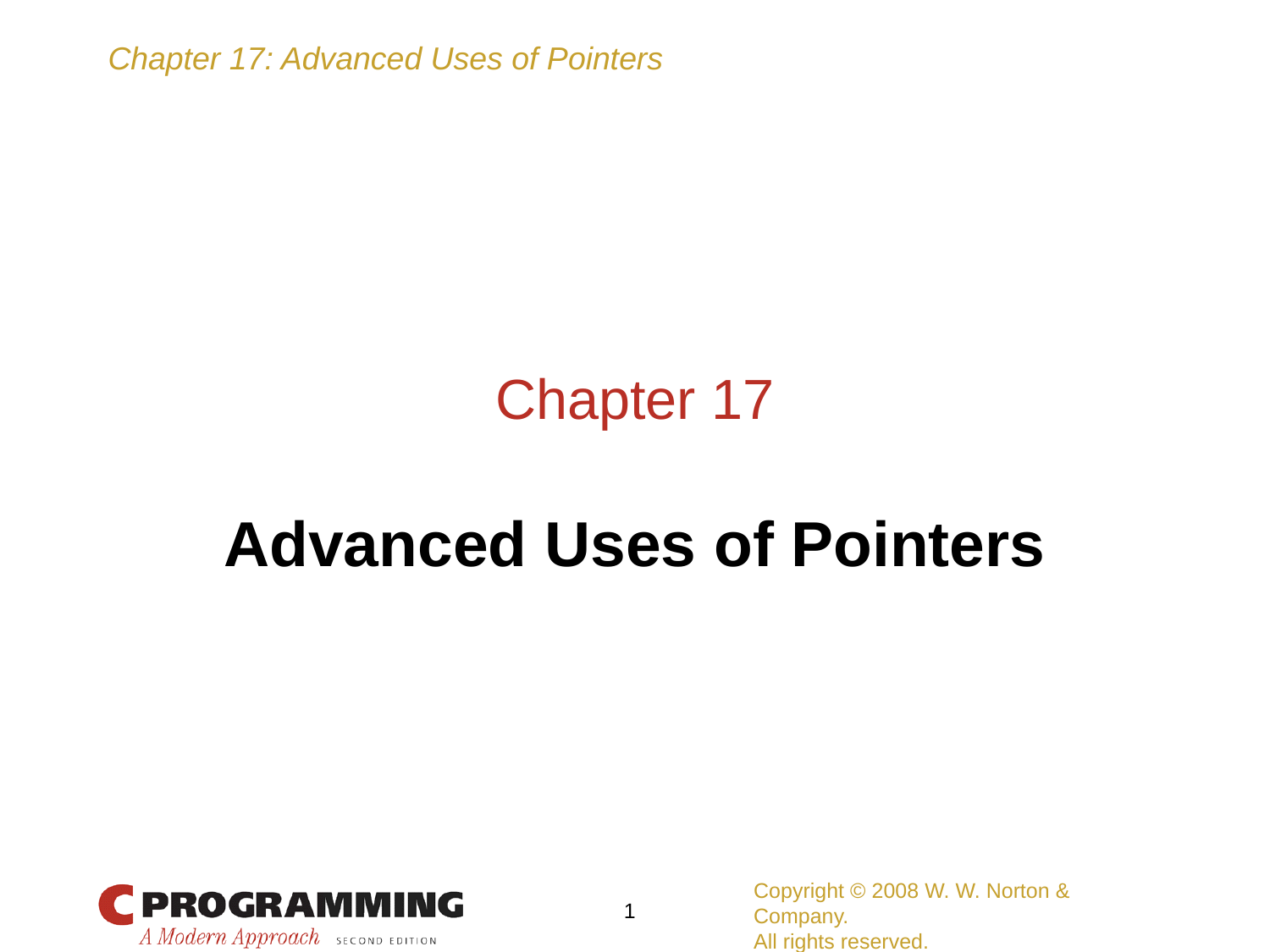

# Chapter 17
Advanced Uses of Pointers
Copyright © 2008 W. W. Norton & Company.
All rights reserved.
1